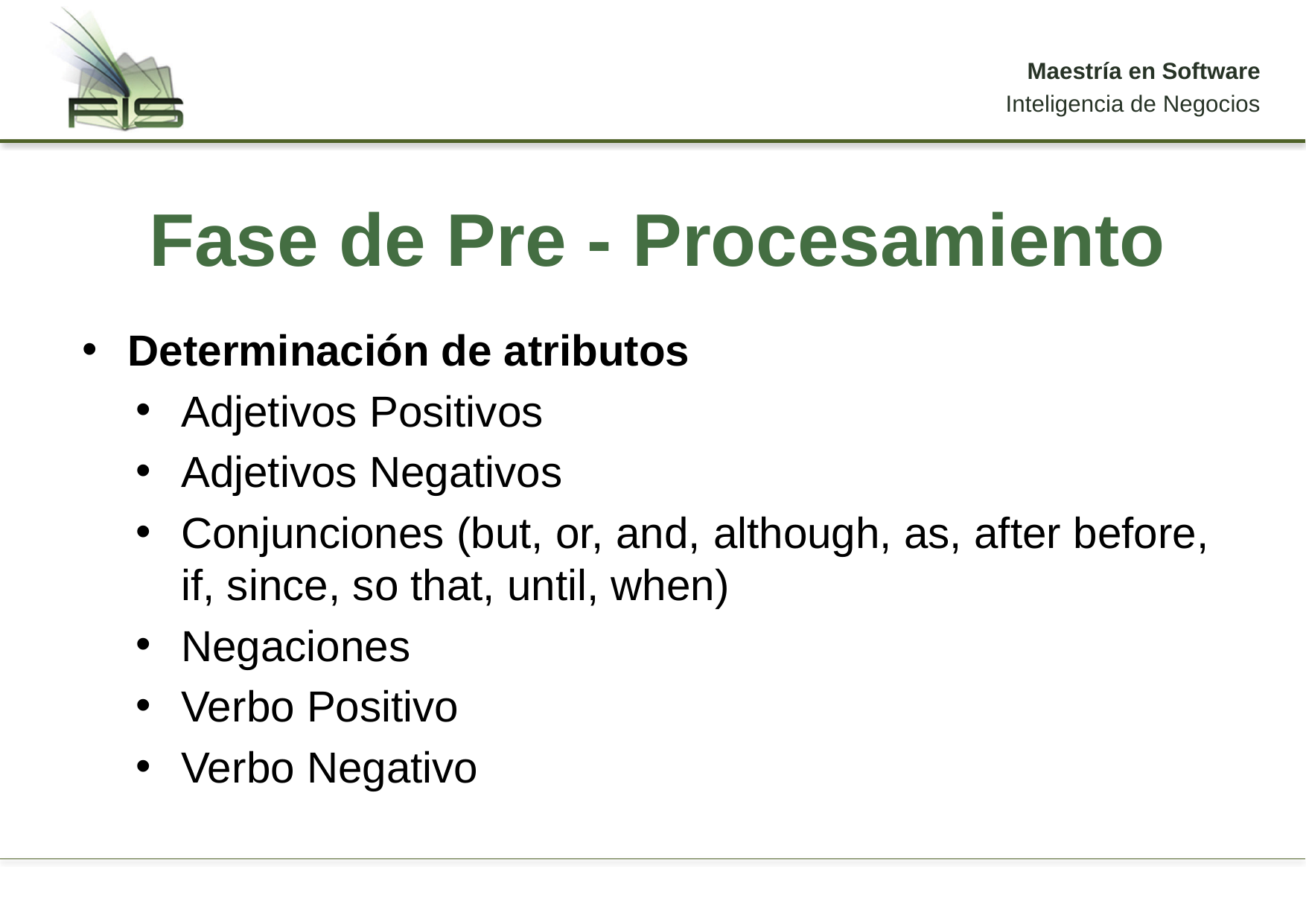

# Fase de Pre - Procesamiento
Determinación de atributos
Adjetivos Positivos
Adjetivos Negativos
Conjunciones (but, or, and, although, as, after before, if, since, so that, until, when)
Negaciones
Verbo Positivo
Verbo Negativo